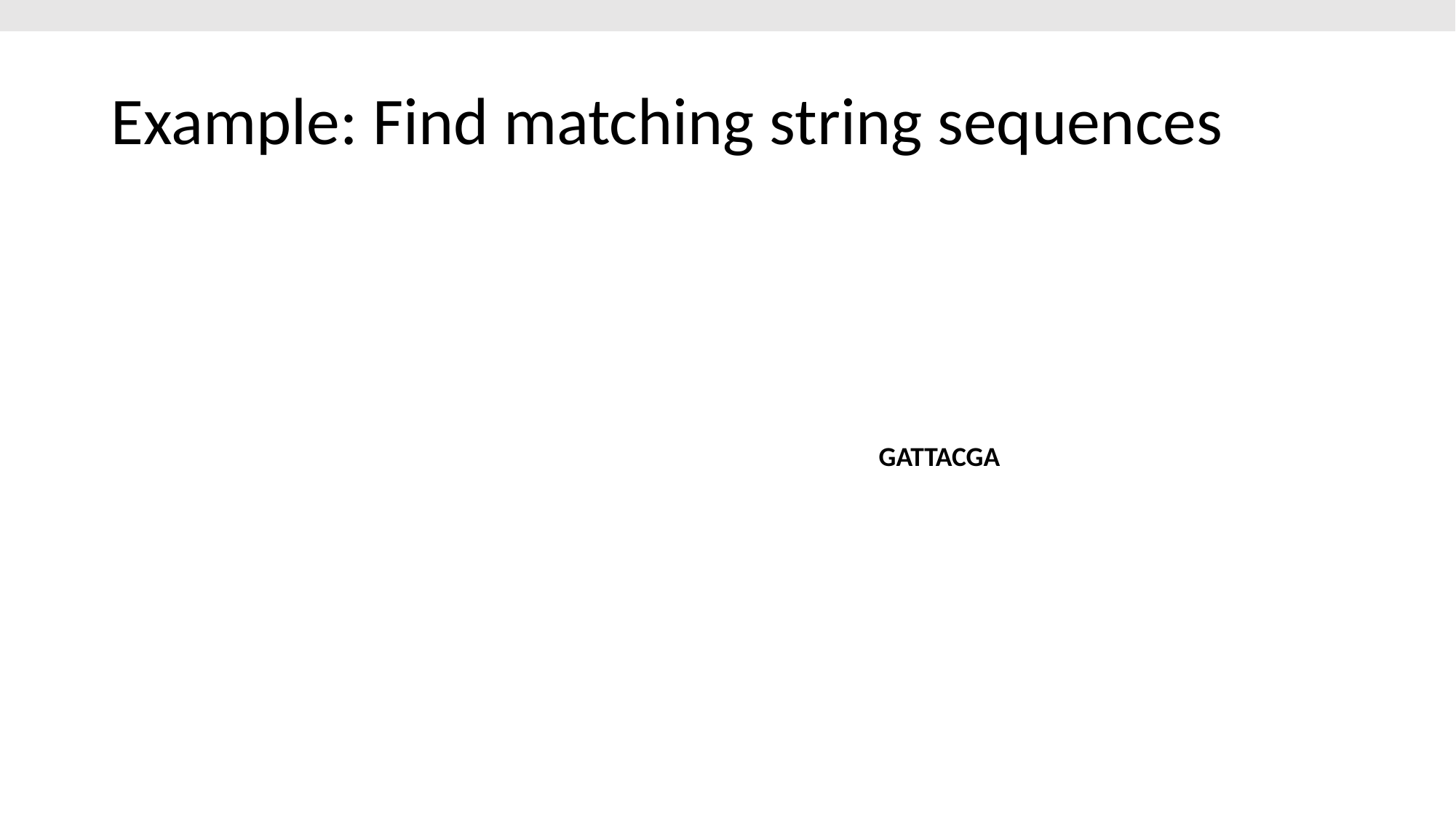

# Example: Find matching string sequences
GATTACGA